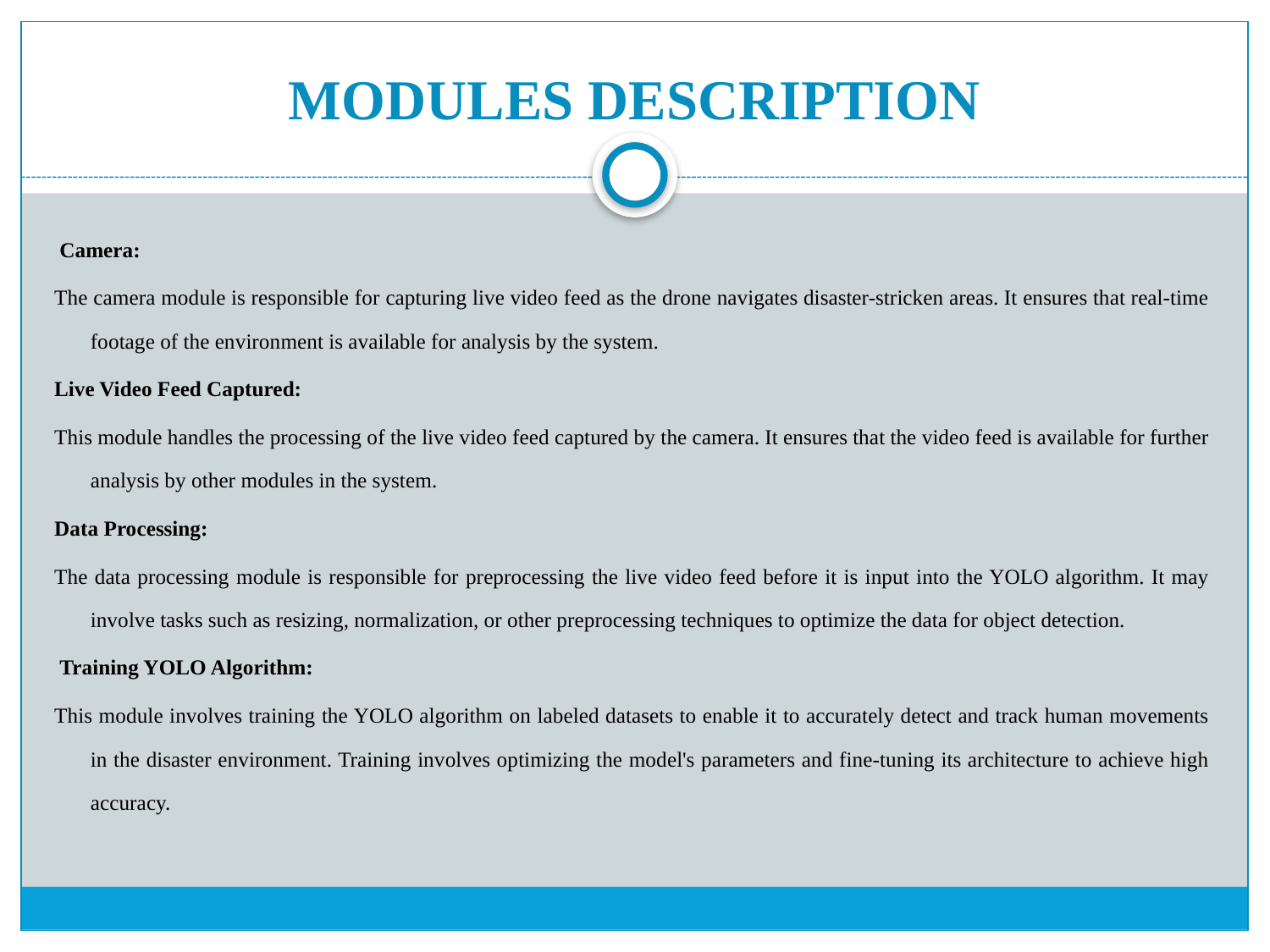

# MODULES DESCRIPTION
 Camera:
The camera module is responsible for capturing live video feed as the drone navigates disaster-stricken areas. It ensures that real-time footage of the environment is available for analysis by the system.
Live Video Feed Captured:
This module handles the processing of the live video feed captured by the camera. It ensures that the video feed is available for further analysis by other modules in the system.
Data Processing:
The data processing module is responsible for preprocessing the live video feed before it is input into the YOLO algorithm. It may involve tasks such as resizing, normalization, or other preprocessing techniques to optimize the data for object detection.
 Training YOLO Algorithm:
This module involves training the YOLO algorithm on labeled datasets to enable it to accurately detect and track human movements in the disaster environment. Training involves optimizing the model's parameters and fine-tuning its architecture to achieve high accuracy.